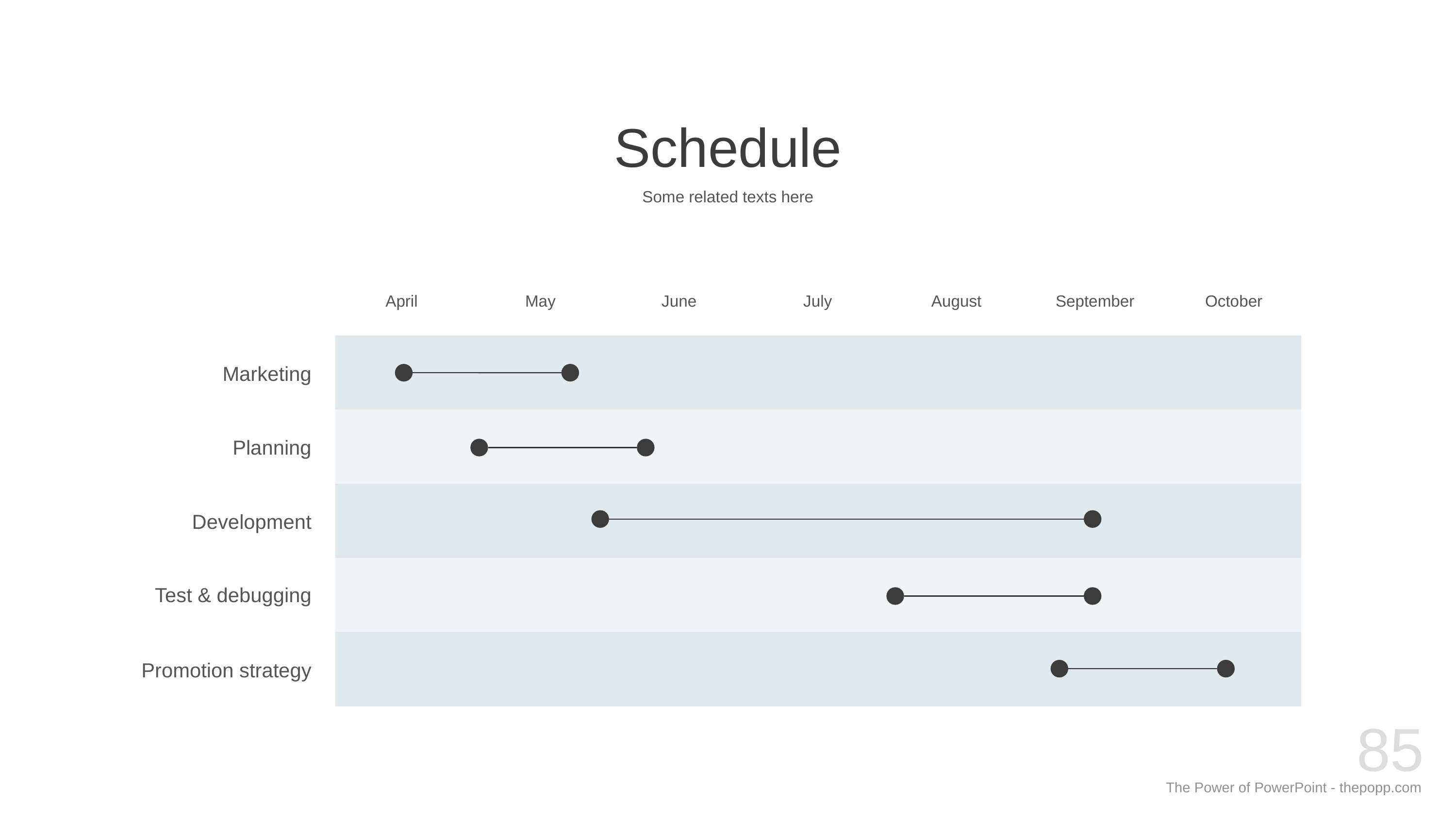

# Schedule
Some related texts here
April
May
June
July
August
September
October
Marketing

Planning

Development

Test & debugging

Promotion strategy

85
The Power of PowerPoint - thepopp.com